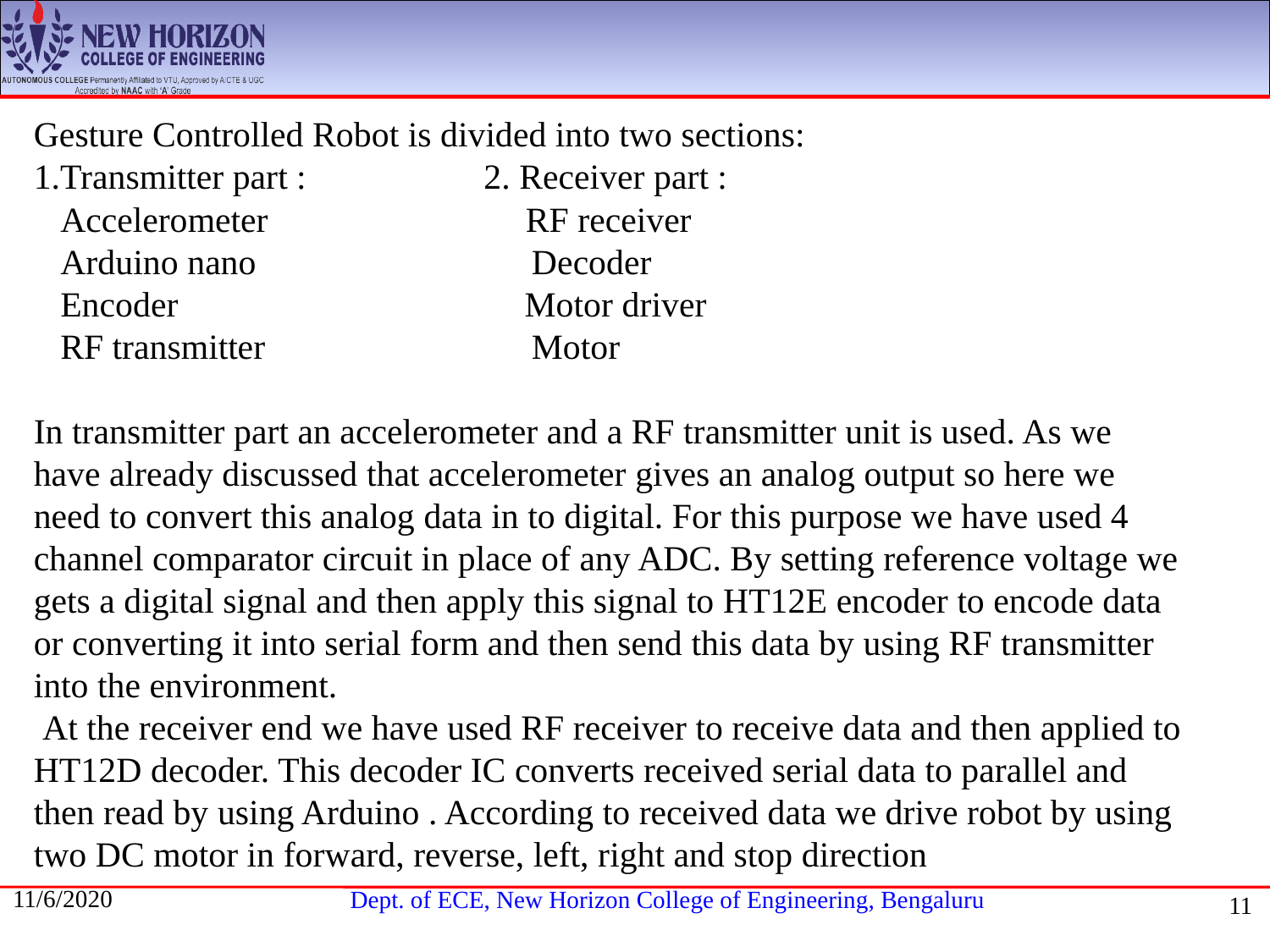

Gesture Controlled Robot is divided into two sections:
1.Transmitter part :                    2. Receiver part :
   Accelerometer                             RF receiver
   Arduino nano                               Decoder
   Encoder                                       Motor driver
   RF transmitter                              Motor

In transmitter part an accelerometer and a RF transmitter unit is used. As we have already discussed that accelerometer gives an analog output so here we need to convert this analog data in to digital. For this purpose we have used 4 channel comparator circuit in place of any ADC. By setting reference voltage we gets a digital signal and then apply this signal to HT12E encoder to encode data or converting it into serial form and then send this data by using RF transmitter into the environment.
 At the receiver end we have used RF receiver to receive data and then applied to HT12D decoder. This decoder IC converts received serial data to parallel and then read by using Arduino . According to received data we drive robot by using two DC motor in forward, reverse, left, right and stop direction
11/6/2020
11